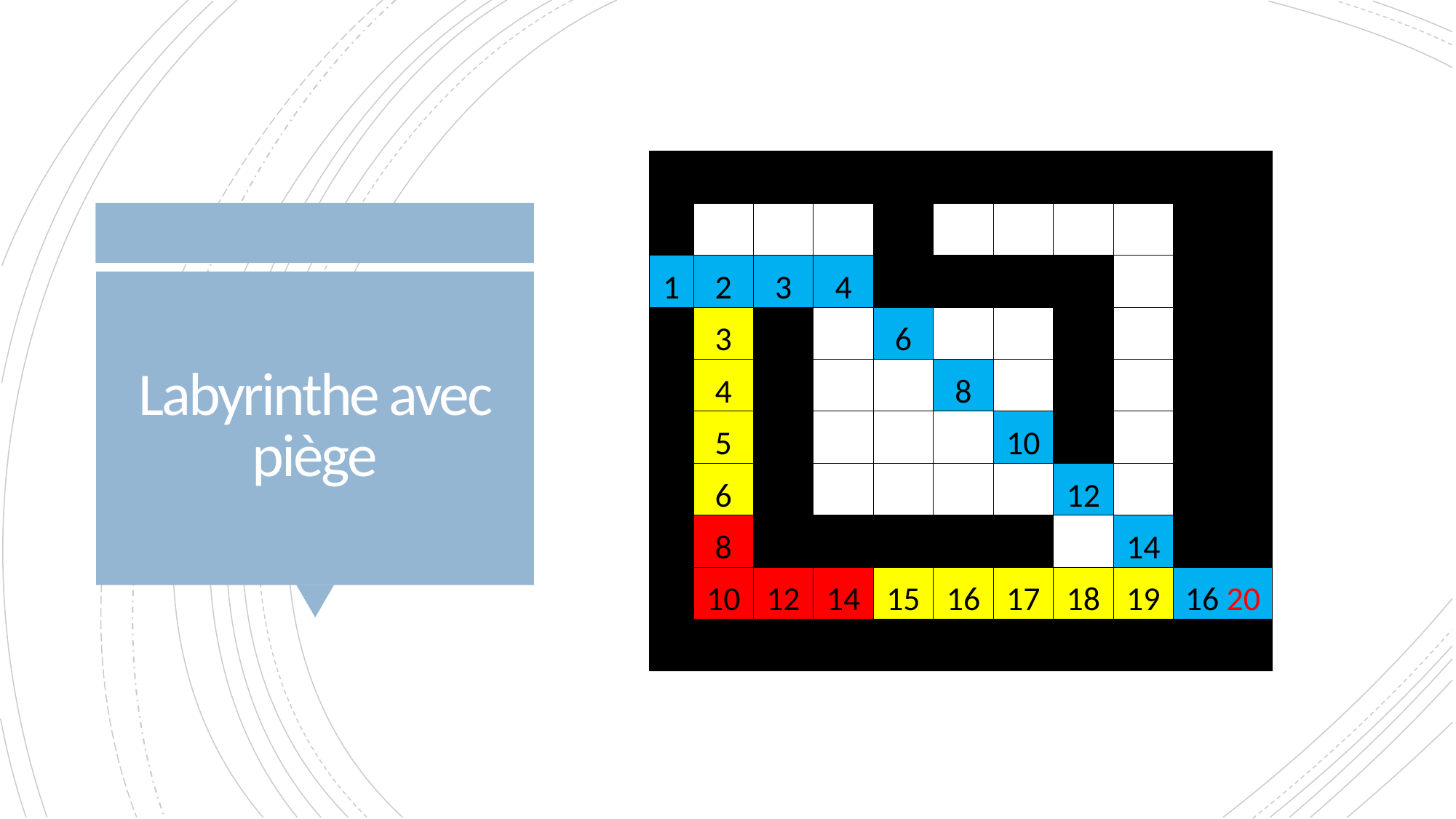

|  |  |  |  |  |  |  |  |  |  |
| --- | --- | --- | --- | --- | --- | --- | --- | --- | --- |
|  |  |  |  |  |  |  |  |  |  |
| 1 | 2 | 3 | 4 |  |  |  |  |  |  |
|  | 3 |  |  | 6 |  |  |  |  |  |
|  | 4 |  |  |  | 8 |  |  |  |  |
|  | 5 |  |  |  |  | 10 |  |  |  |
|  | 6 |  |  |  |  |  | 12 |  |  |
|  | 8 |  |  |  |  |  |  | 14 |  |
|  | 10 | 12 | 14 | 15 | 16 | 17 | 18 | 19 | 16 20 |
|  |  |  |  |  |  |  |  |  |  |
# Labyrinthe avec piège